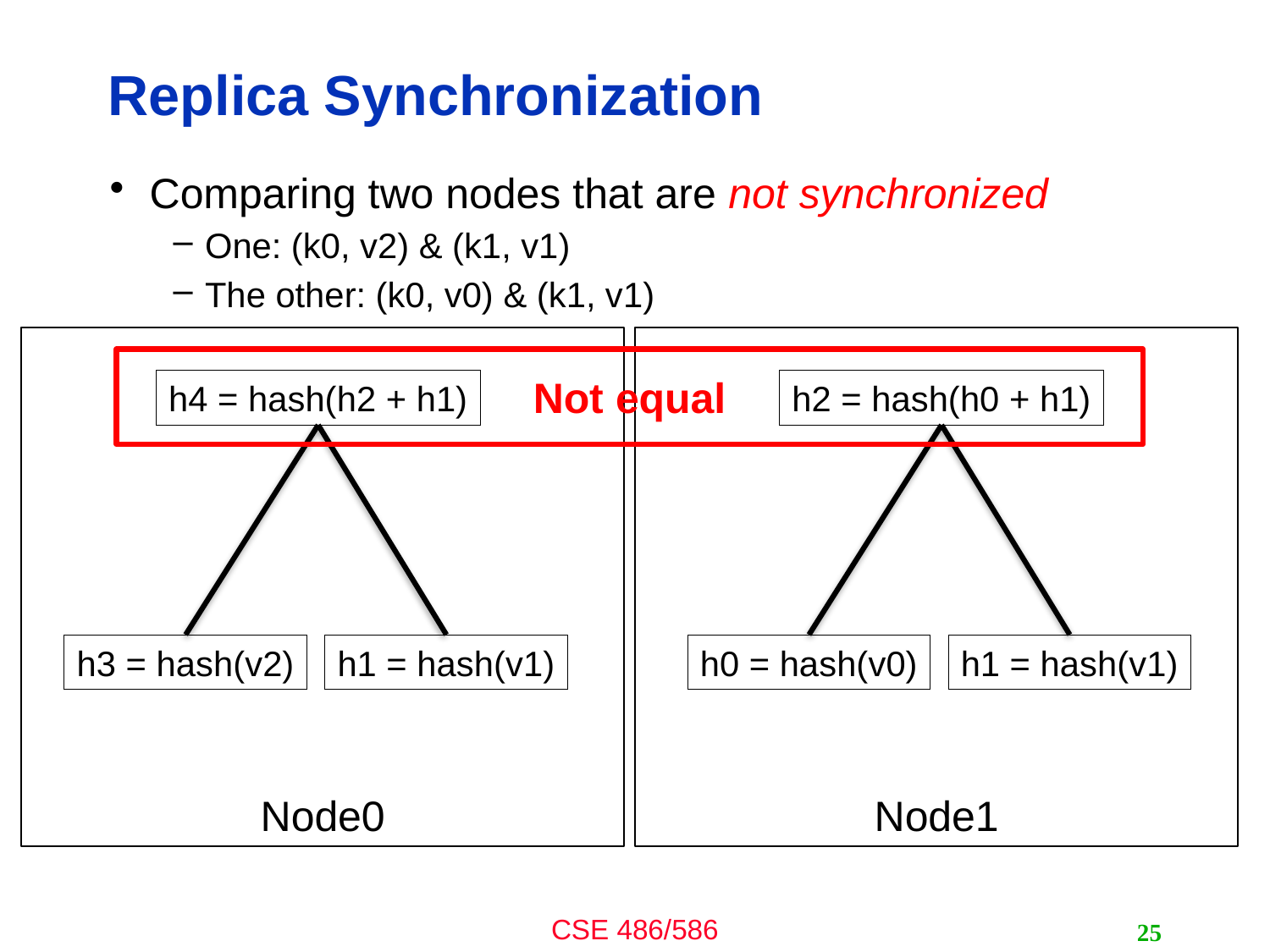

# Replica Synchronization
Comparing two nodes that are not synchronized
One: (k0, v2) & (k1, v1)
The other: (k0, v0) & (k1, v1)
Node0
Node1
Not equal
h4 = hash(h2 + h1)
h2 = hash(h0 + h1)
h3 = hash(v2)
h1 = hash(v1)
h0 = hash(v0)
h1 = hash(v1)
25